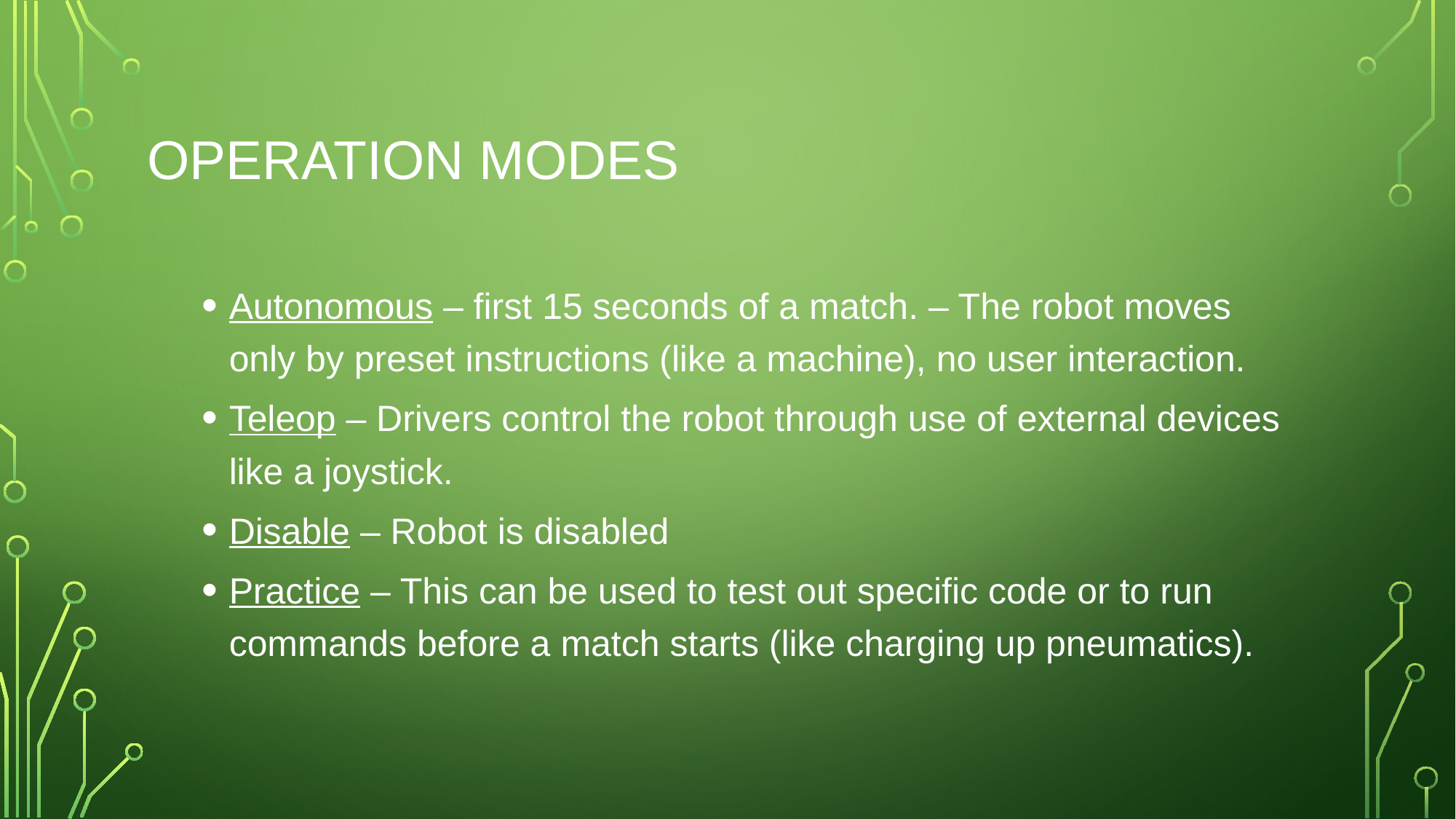

# Operation modes
Autonomous – first 15 seconds of a match. – The robot moves only by preset instructions (like a machine), no user interaction.
Teleop – Drivers control the robot through use of external devices like a joystick.
Disable – Robot is disabled
Practice – This can be used to test out specific code or to run commands before a match starts (like charging up pneumatics).